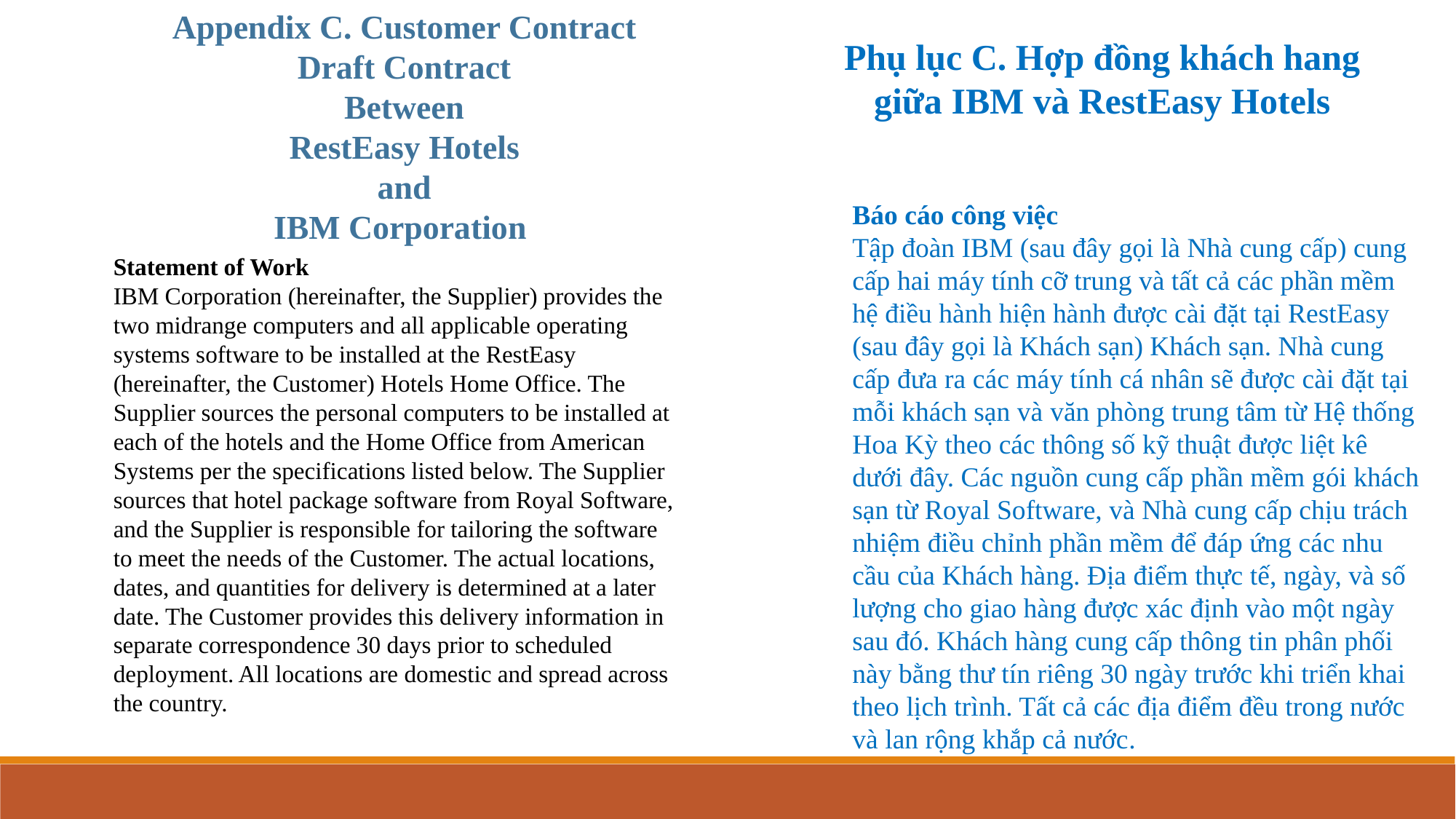

Appendix C. Customer Contract
Draft Contract
Between
RestEasy Hotels
and
IBM Corporation
Phụ lục C. Hợp đồng khách hang giữa IBM và RestEasy Hotels
Báo cáo công việc
Tập đoàn IBM (sau đây gọi là Nhà cung cấp) cung cấp hai máy tính cỡ trung và tất cả các phần mềm hệ điều hành hiện hành được cài đặt tại RestEasy (sau đây gọi là Khách sạn) Khách sạn. Nhà cung cấp đưa ra các máy tính cá nhân sẽ được cài đặt tại mỗi khách sạn và văn phòng trung tâm từ Hệ thống Hoa Kỳ theo các thông số kỹ thuật được liệt kê dưới đây. Các nguồn cung cấp phần mềm gói khách sạn từ Royal Software, và Nhà cung cấp chịu trách nhiệm điều chỉnh phần mềm để đáp ứng các nhu cầu của Khách hàng. Địa điểm thực tế, ngày, và số lượng cho giao hàng được xác định vào một ngày sau đó. Khách hàng cung cấp thông tin phân phối này bằng thư tín riêng 30 ngày trước khi triển khai theo lịch trình. Tất cả các địa điểm đều trong nước và lan rộng khắp cả nước.

Statement of Work
IBM Corporation (hereinafter, the Supplier) provides the two midrange computers and all applicable operating systems software to be installed at the RestEasy (hereinafter, the Customer) Hotels Home Office. The Supplier sources the personal computers to be installed at each of the hotels and the Home Office from American Systems per the specifications listed below. The Supplier sources that hotel package software from Royal Software, and the Supplier is responsible for tailoring the software to meet the needs of the Customer. The actual locations, dates, and quantities for delivery is determined at a later date. The Customer provides this delivery information in separate correspondence 30 days prior to scheduled deployment. All locations are domestic and spread across the country.